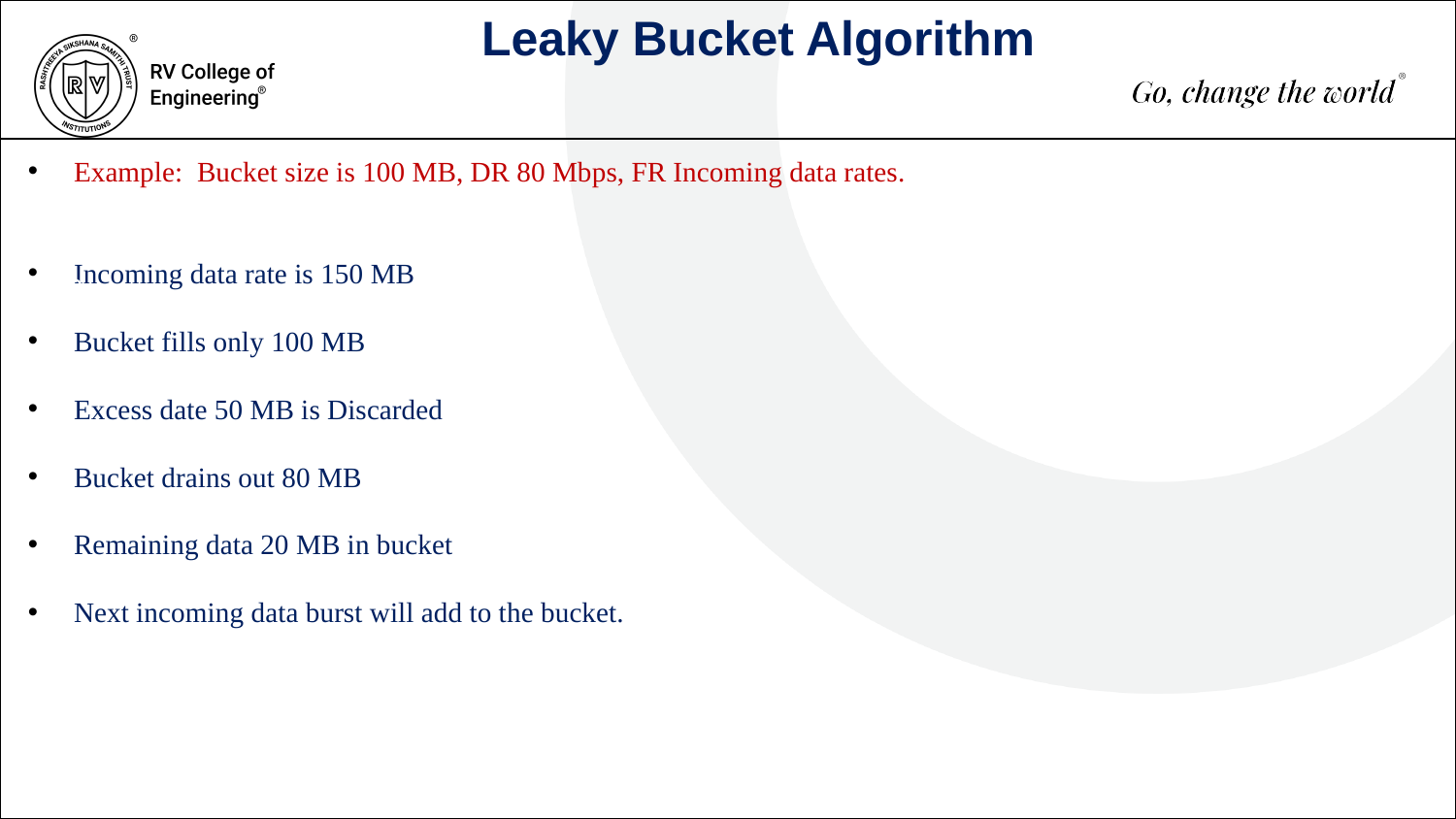

Leaky Bucket Algorithm

Example:  Bucket size is 100 MB, DR 80 Mbps, FR Incoming data rates.

Incoming data rate is 150 MB

Bucket fills only 100 MB

Excess date 50 MB is Discarded

Bucket drains out 80 MB

Remaining data 20 MB in bucket

Next incoming data burst will add to the bucket.

500